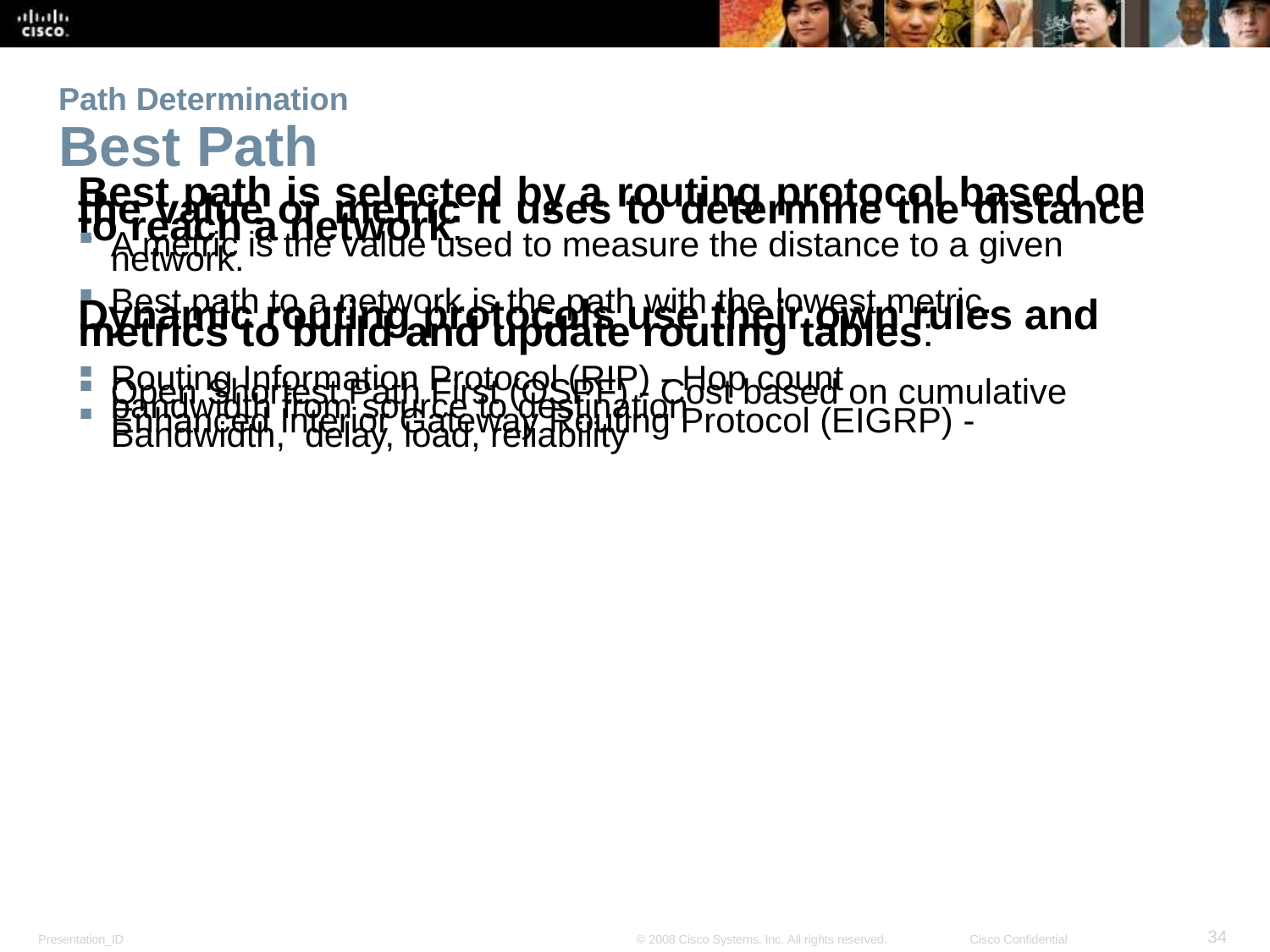

Path Determination
Best Path
Best path is selected by a routing protocol based on  the value or metric it uses to determine the distance  to reach a network:
A metric is the value used to measure the distance to a given
network.
Best path to a network is the path with the lowest metric.
Dynamic routing protocols use their own rules and  metrics to build and update routing tables:
Routing Information Protocol (RIP) - Hop count
Open Shortest Path First (OSPF) - Cost based on cumulative  bandwidth from source to destination
Enhanced Interior Gateway Routing Protocol (EIGRP) - Bandwidth,  delay, load, reliability
34
Presentation_ID
© 2008 Cisco Systems, Inc. All rights reserved.
Cisco Confidential